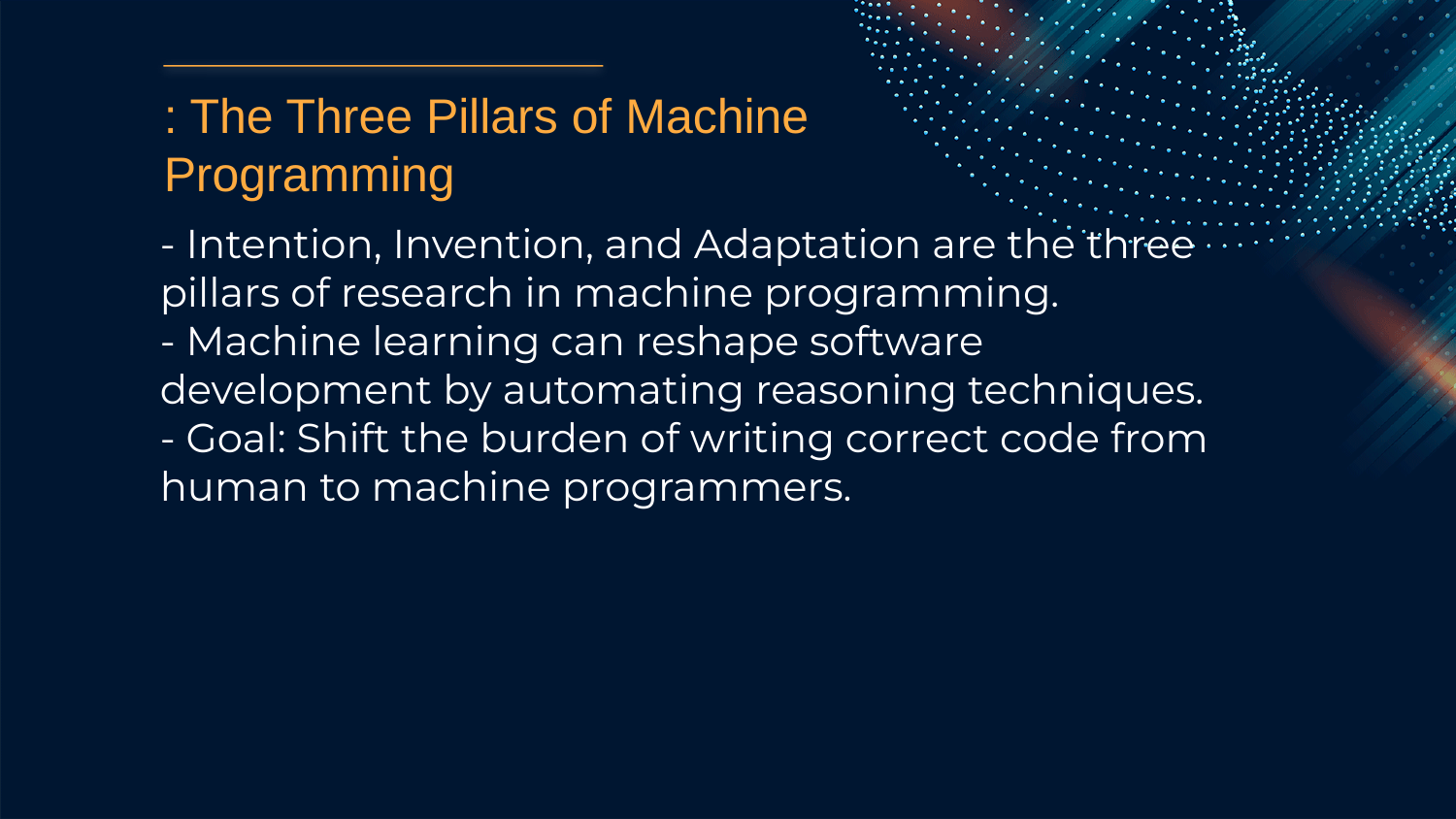

: The Three Pillars of Machine Programming
- Intention, Invention, and Adaptation are the three pillars of research in machine programming.
- Machine learning can reshape software development by automating reasoning techniques.
- Goal: Shift the burden of writing correct code from human to machine programmers.